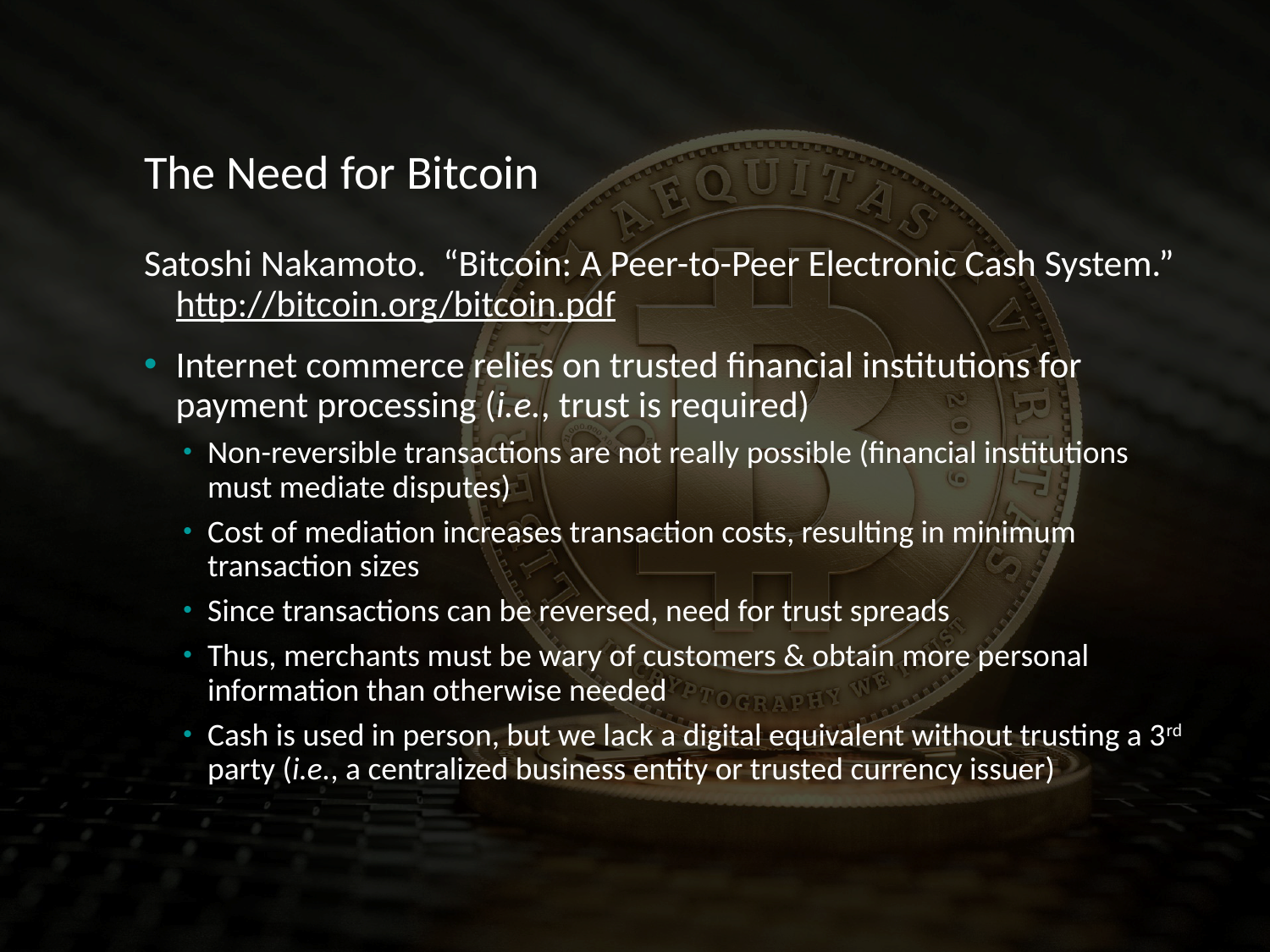

# The Need for Bitcoin
Satoshi Nakamoto.  “Bitcoin: A Peer-to-Peer Electronic Cash System.” http://bitcoin.org/bitcoin.pdf
Internet commerce relies on trusted financial institutions for payment processing (i.e., trust is required)
Non-reversible transactions are not really possible (financial institutions must mediate disputes)
Cost of mediation increases transaction costs, resulting in minimum transaction sizes
Since transactions can be reversed, need for trust spreads
Thus, merchants must be wary of customers & obtain more personal information than otherwise needed
Cash is used in person, but we lack a digital equivalent without trusting a 3rd party (i.e., a centralized business entity or trusted currency issuer)
3